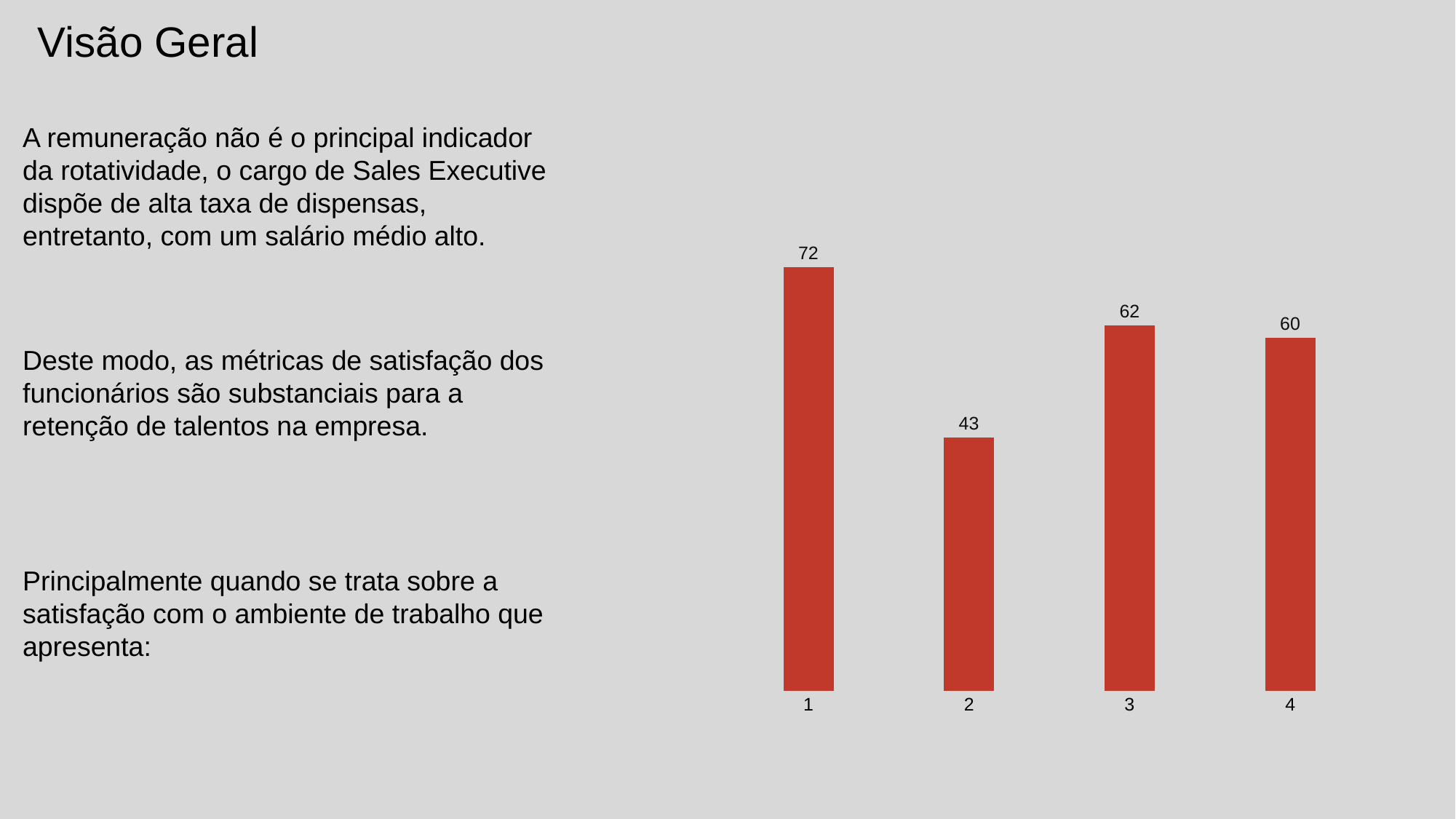

Visão Geral
A remuneração não é o principal indicador da rotatividade, o cargo de Sales Executive dispõe de alta taxa de dispensas, entretanto, com um salário médio alto.

### Chart

| Category | Contagem |
|---|---|
| 1 | 72.0 |
| 2 | 43.0 |
| 3 | 62.0 |
| 4 | 60.0 |
Deste modo, as métricas de satisfação dos funcionários são substanciais para a retenção de talentos na empresa.
Principalmente quando se trata sobre a satisfação com o ambiente de trabalho que apresenta: